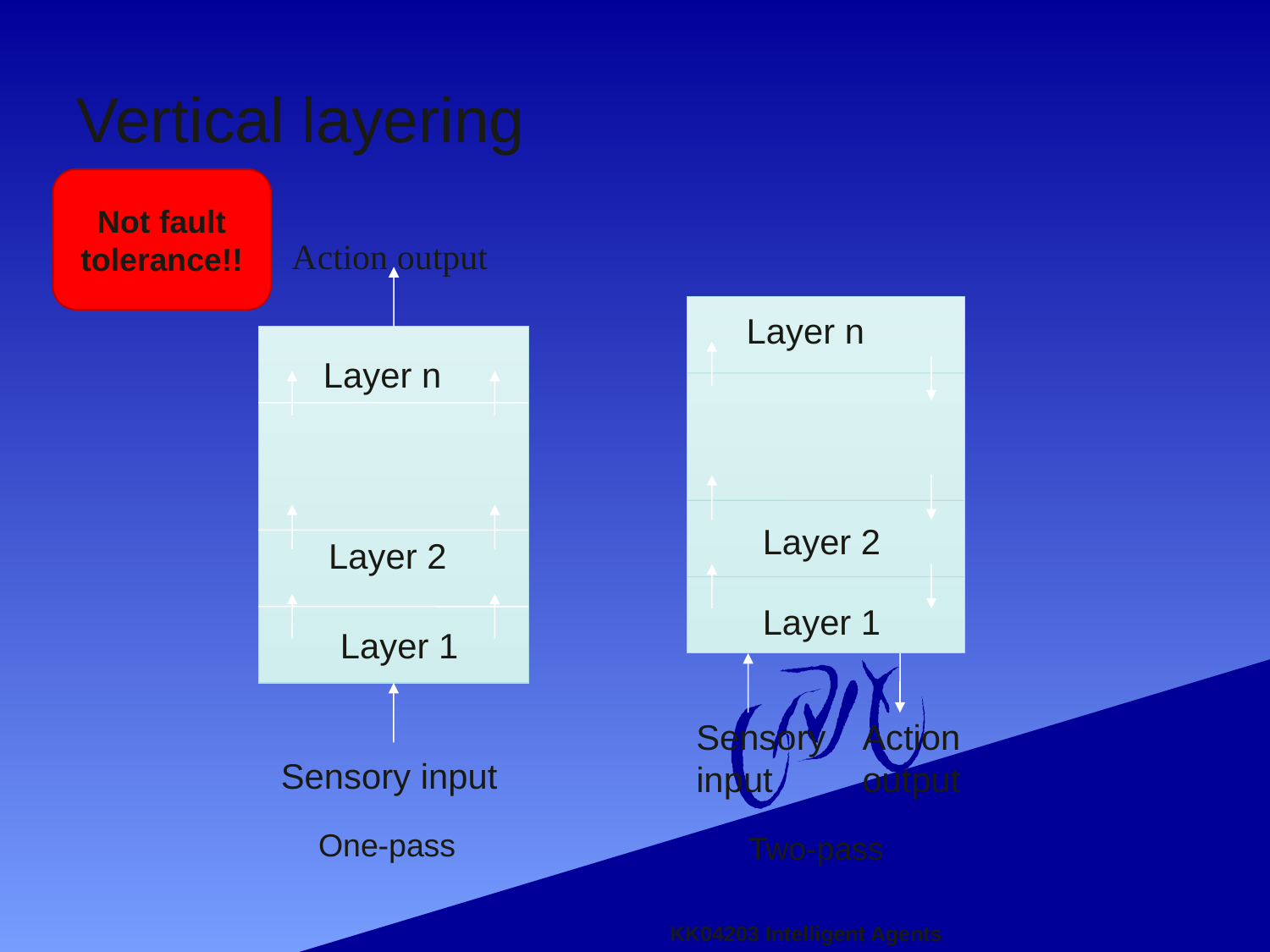

# Vertical layering
Not fault tolerance!!
Action output

Layer n

Layer n

Layer 2
Layer 2

Layer 1

Layer 1

Action
output
Sensory
input
Sensory input
One-pass
Two-pass
KK04203 Intelligent Agents